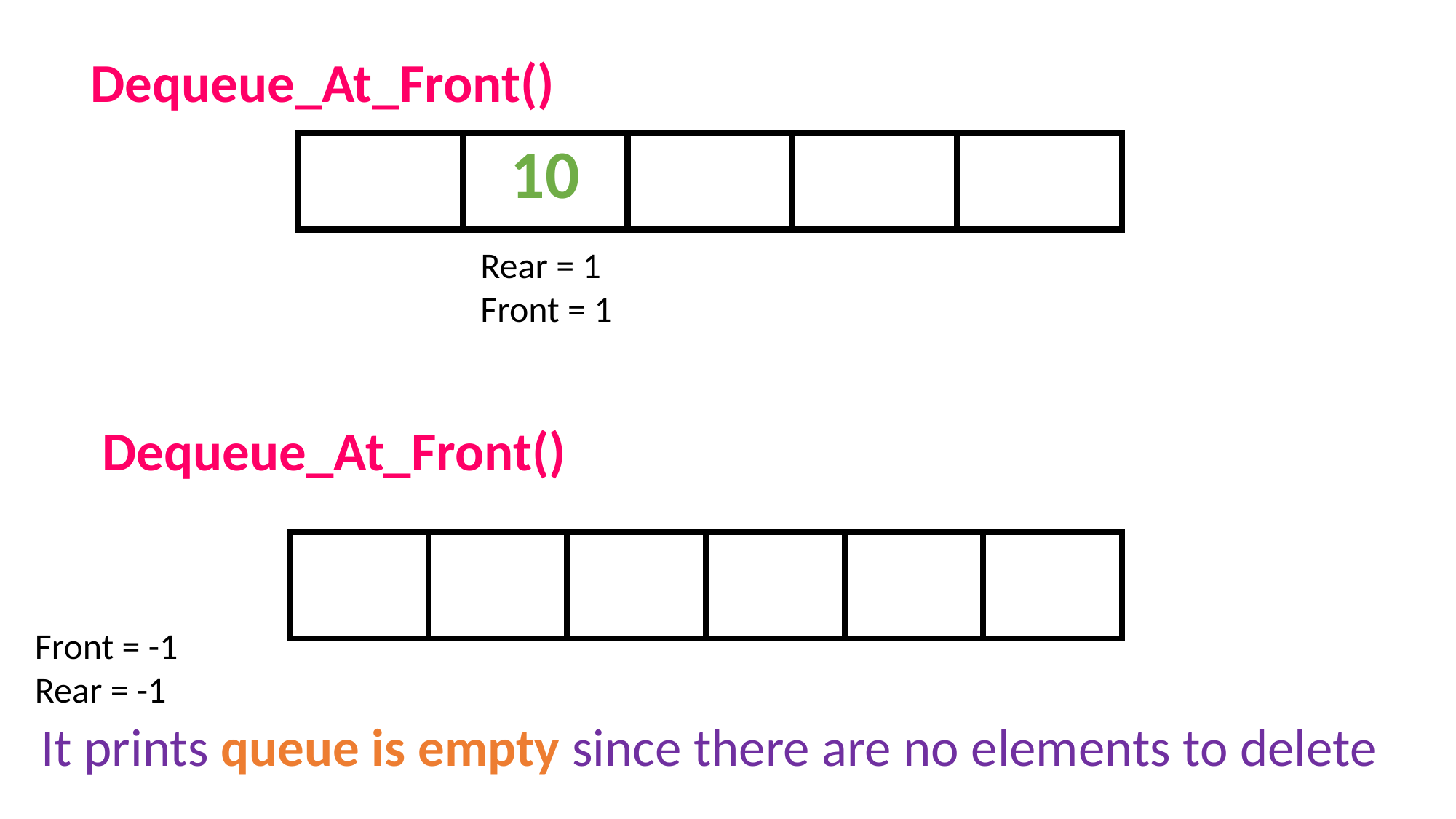

Dequeue_At_Front()
|  | 10 |  |  |  |
| --- | --- | --- | --- | --- |
Rear = 1
Front = 1
Dequeue_At_Front()
|  |  |  |  |  |  |
| --- | --- | --- | --- | --- | --- |
Front = -1 Rear = -1
 It prints queue is empty since there are no elements to delete